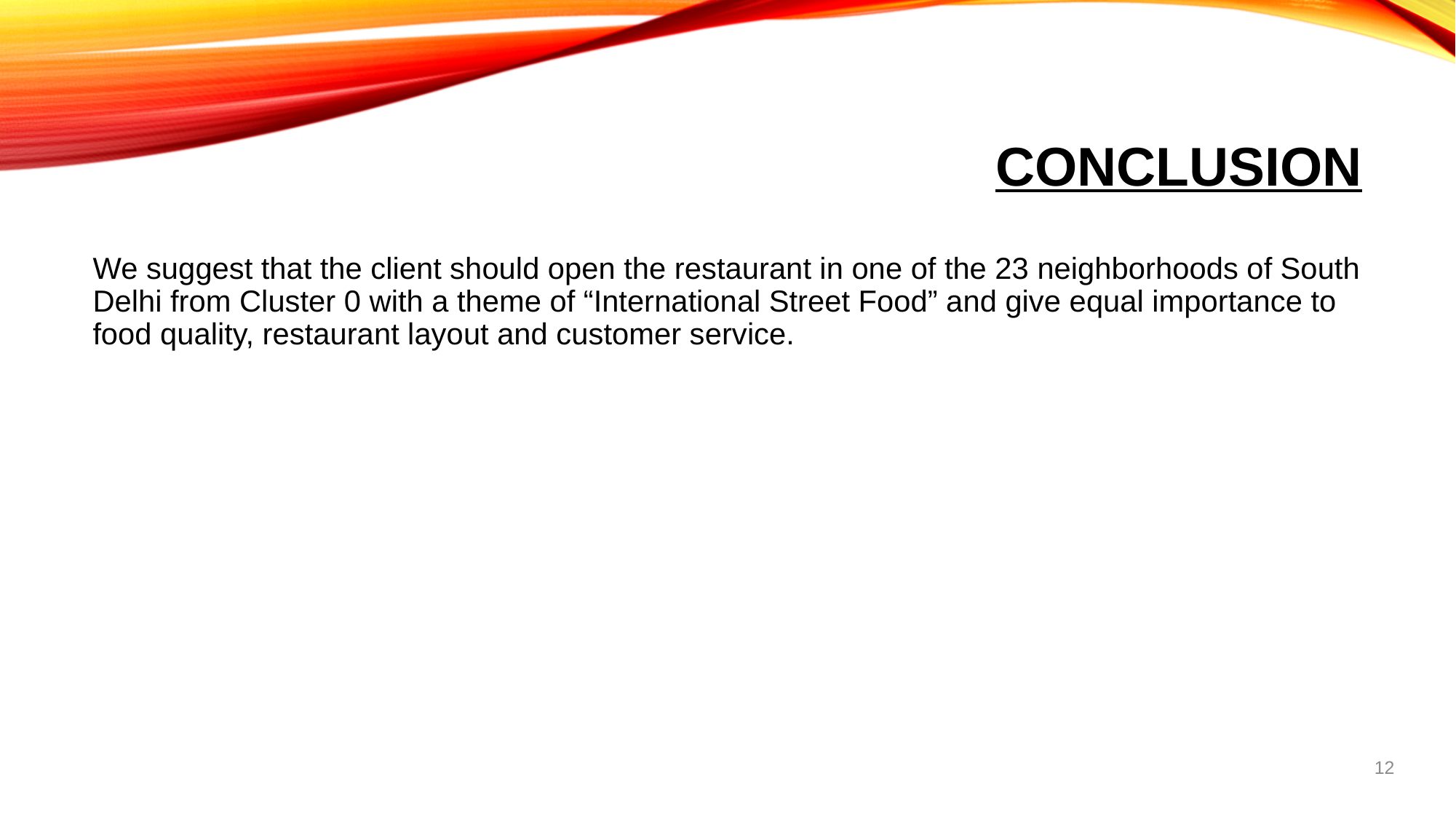

# CONCLUSION
We suggest that the client should open the restaurant in one of the 23 neighborhoods of South Delhi from Cluster 0 with a theme of “International Street Food” and give equal importance to food quality, restaurant layout and customer service.
12